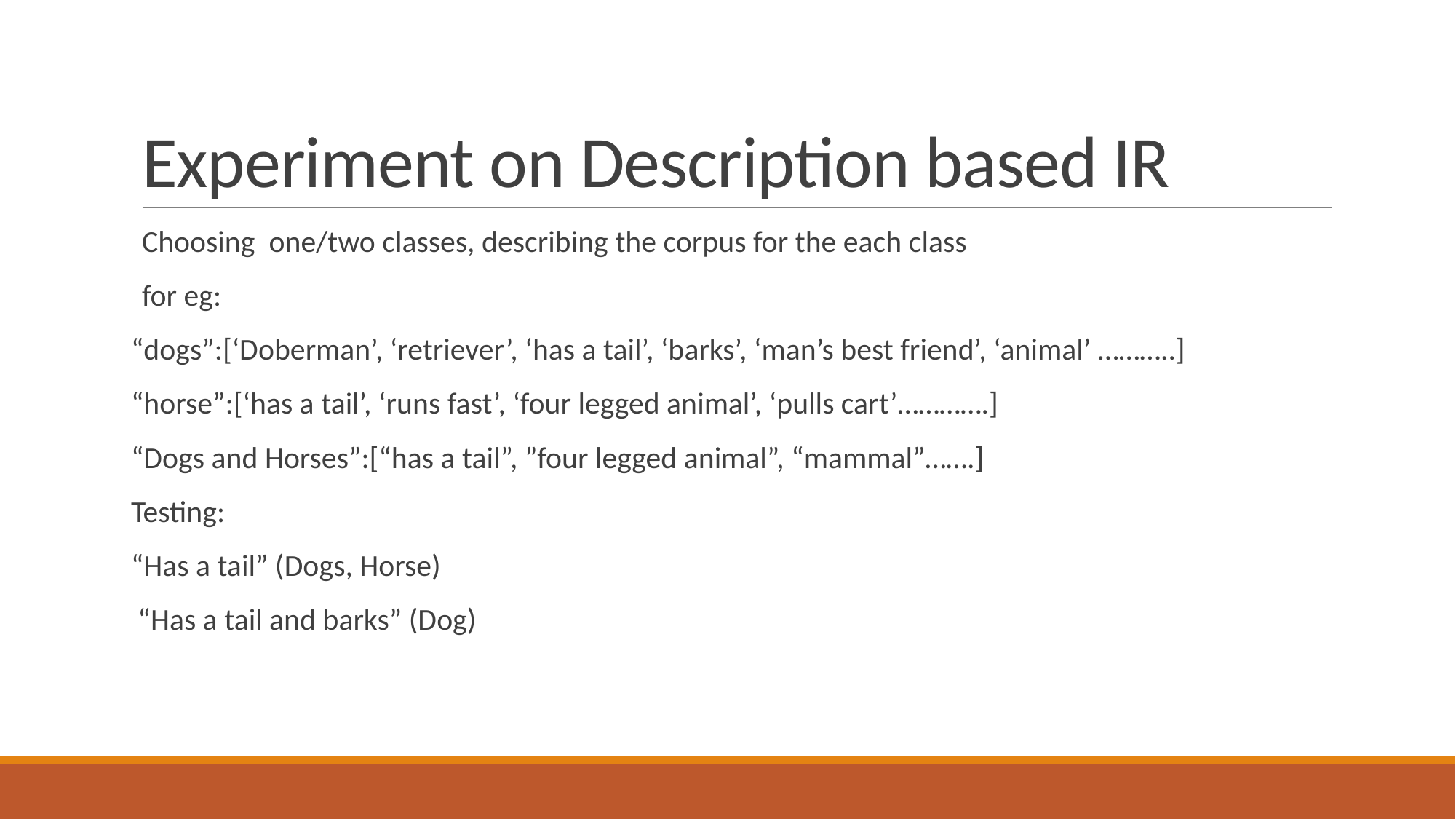

# Experiment on Description based IR
Choosing  one/two classes, describing the corpus for the each class
for eg:
“dogs”:[‘Doberman’, ‘retriever’, ‘has a tail’, ‘barks’, ‘man’s best friend’, ‘animal’ ………..]
“horse”:[‘has a tail’, ‘runs fast’, ‘four legged animal’, ‘pulls cart’………….]
“Dogs and Horses”:[“has a tail”, ”four legged animal”, “mammal”…….]
Testing:
“Has a tail” (Dogs, Horse)
 “Has a tail and barks” (Dog)